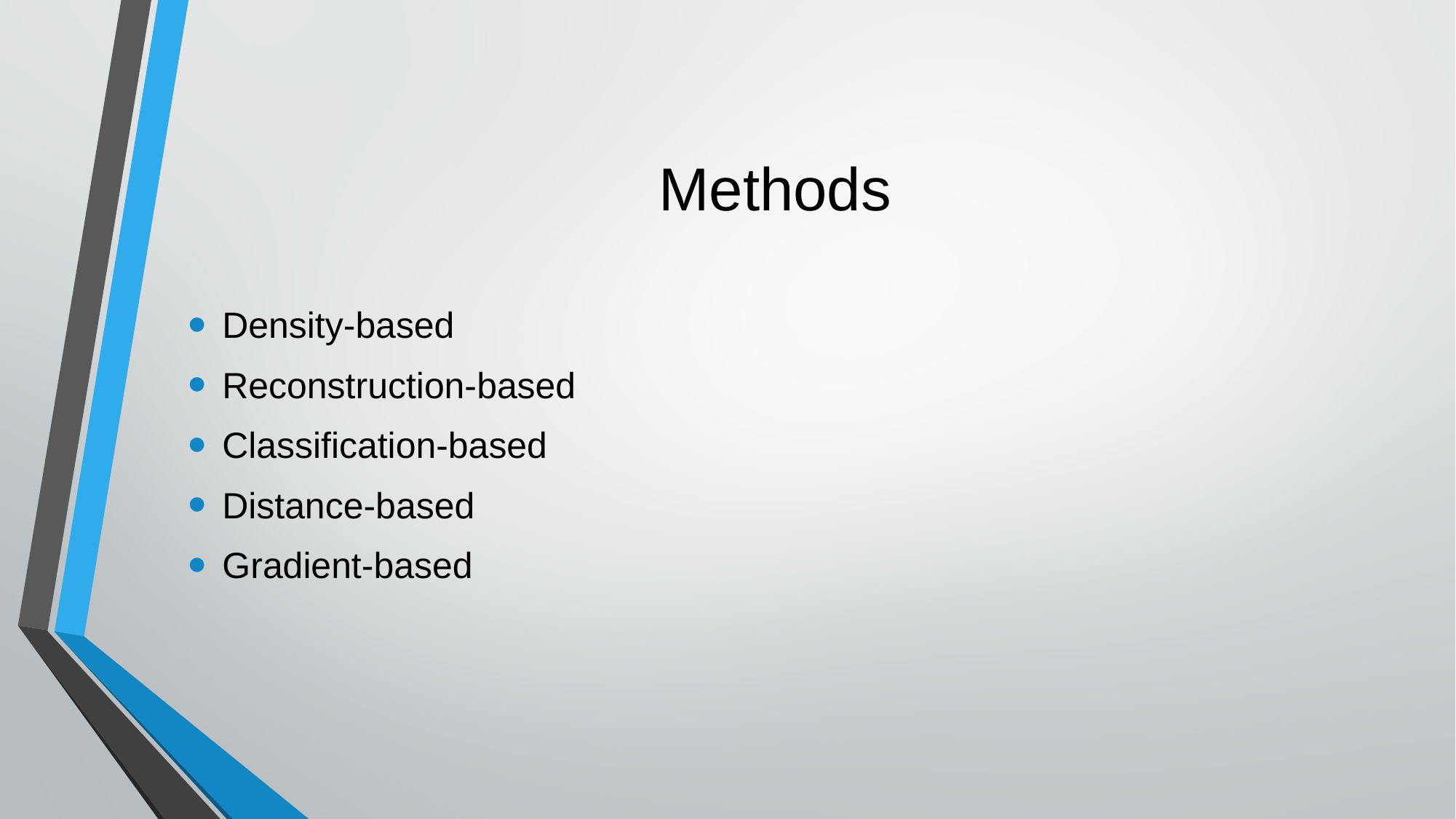

# Methods
Density-based
Reconstruction-based
Classification-based
Distance-based
Gradient-based